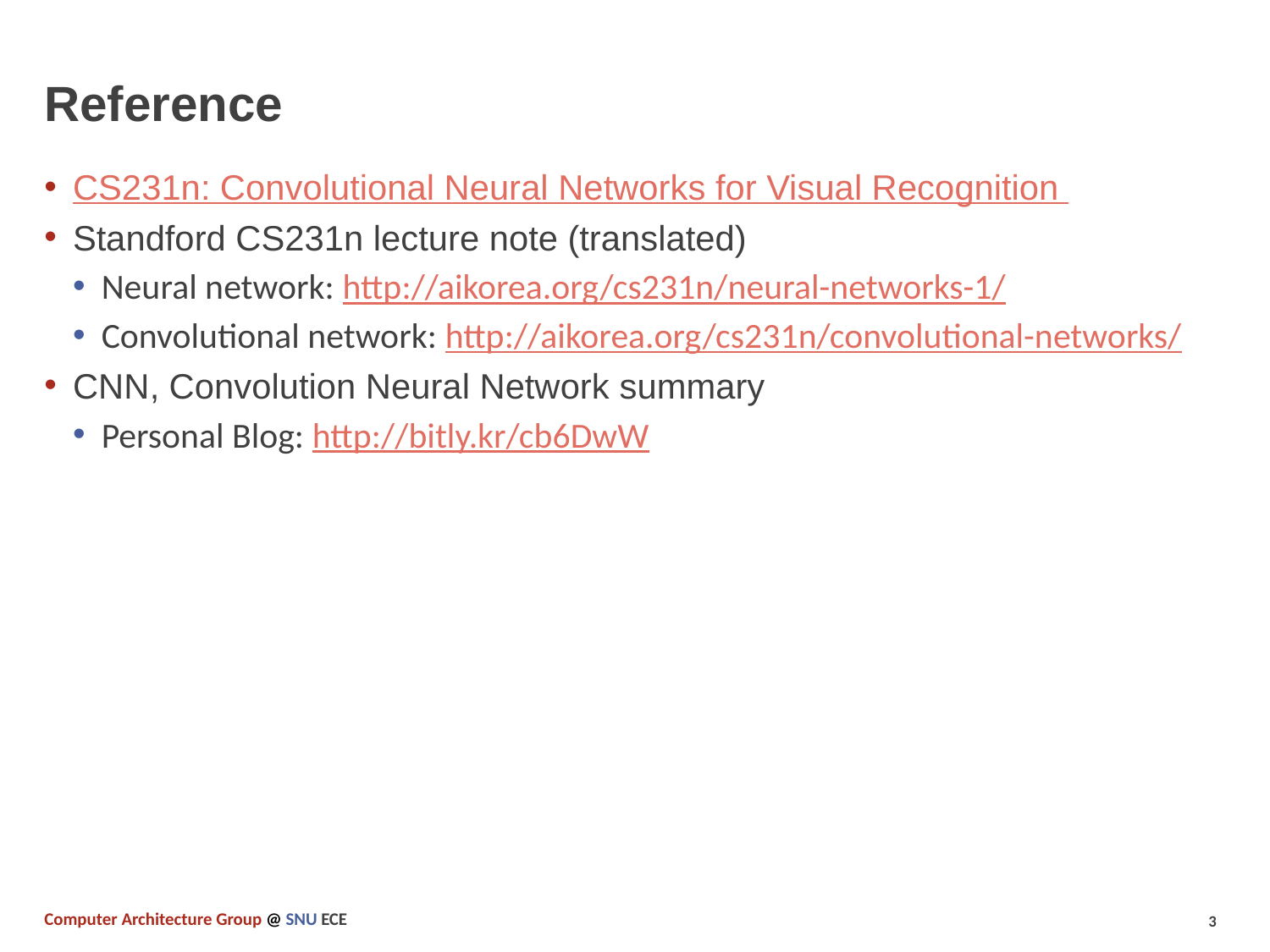

# Reference
CS231n: Convolutional Neural Networks for Visual Recognition
Standford CS231n lecture note (translated)
Neural network: http://aikorea.org/cs231n/neural-networks-1/
Convolutional network: http://aikorea.org/cs231n/convolutional-networks/
CNN, Convolution Neural Network summary
Personal Blog: http://bitly.kr/cb6DwW